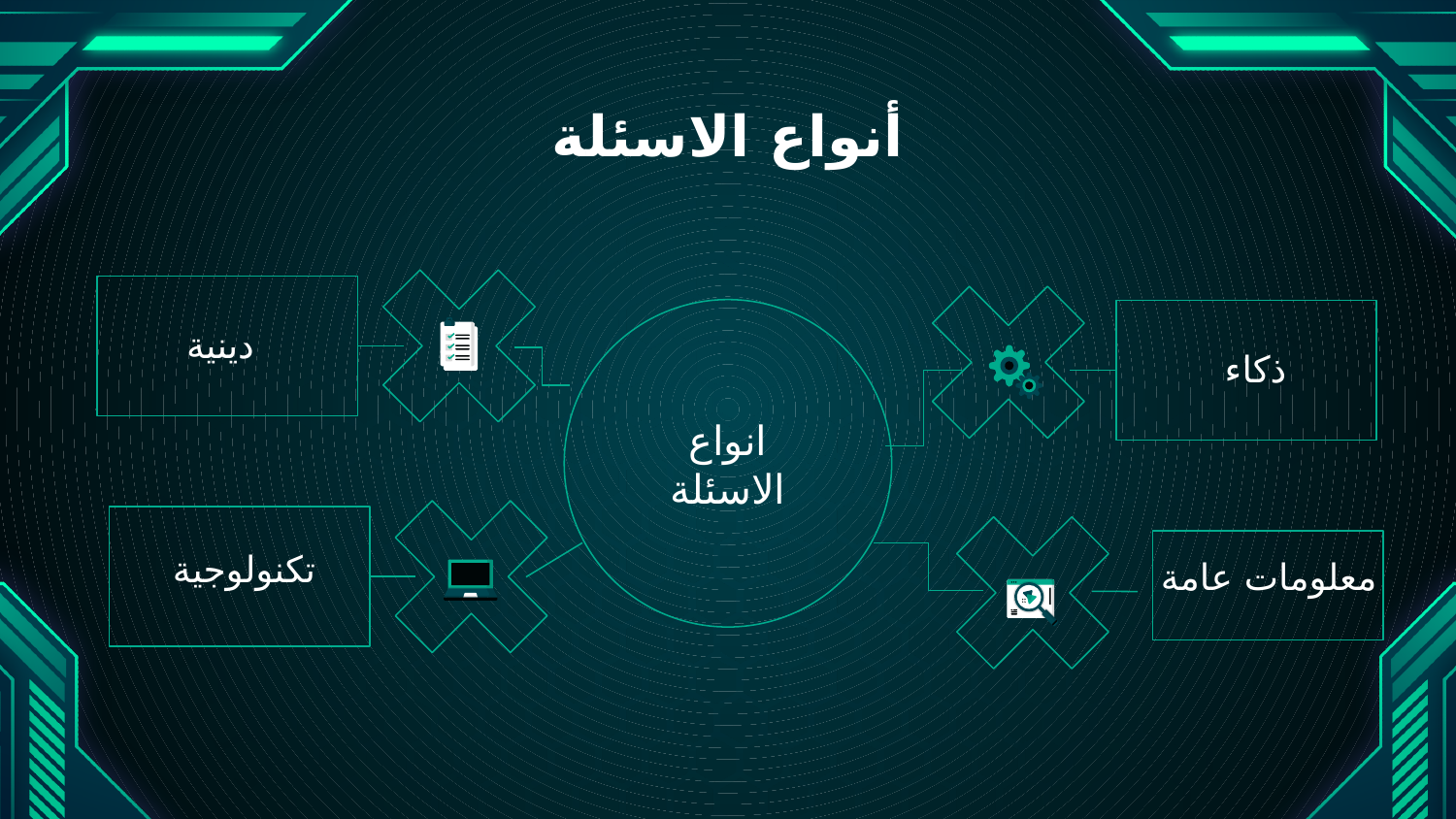

# أنواع الاسئلة

انواع الاسئلة

دينية

ذكاء

تكنولوجية
معلومات عامة